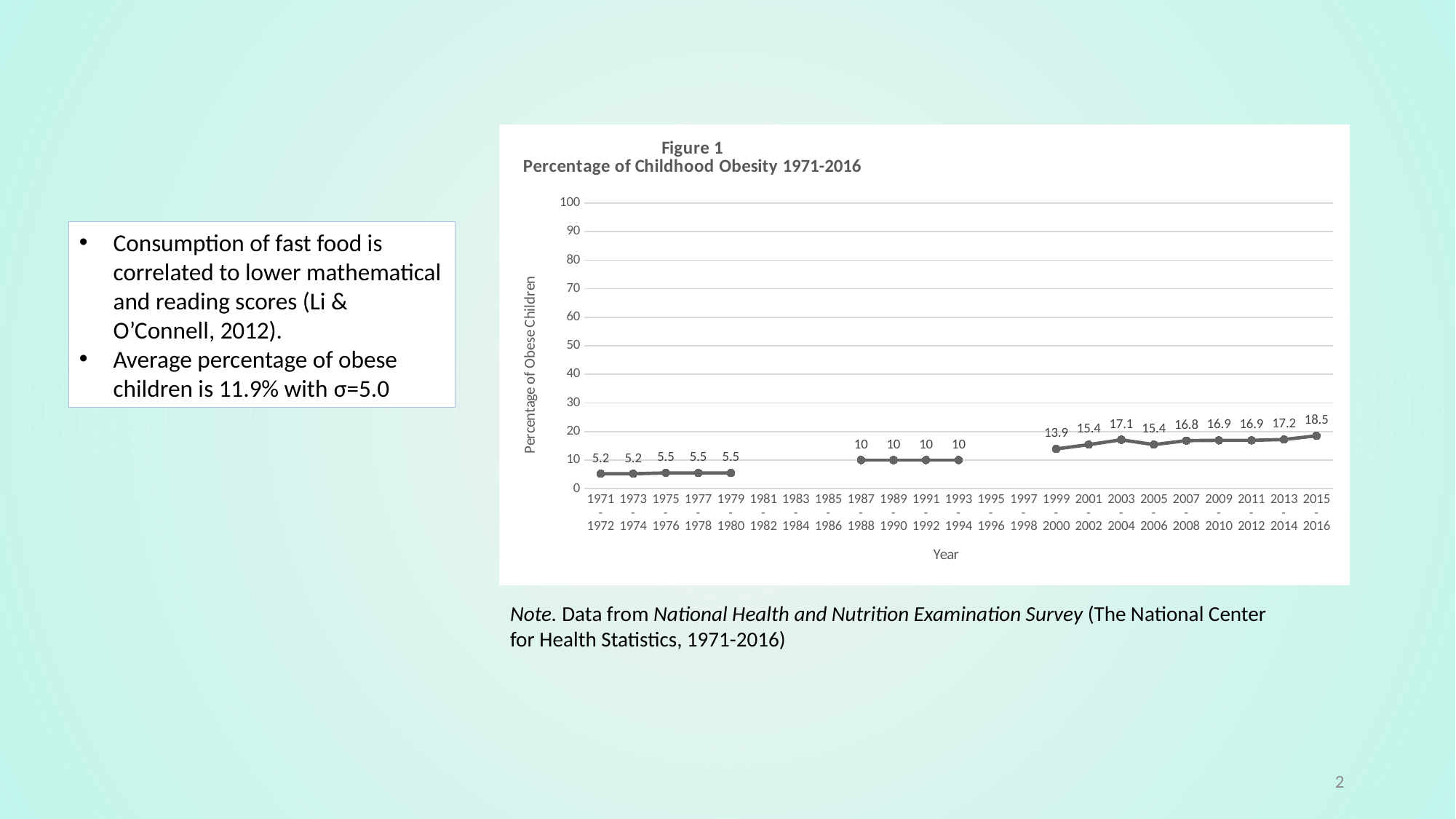

### Chart: Figure 1
Percentage of Childhood Obesity 1971-2016

| Category |  |
|---|---|
| 1971-1972 | 5.2 |
| 1973-1974 | 5.2 |
| 1975-1976 | 5.5 |
| 1977-1978 | 5.5 |
| 1979-1980 | 5.5 |
| 1981-1982 | None |
| 1983-1984 | None |
| 1985-1986 | None |
| 1987-1988 | 10.0 |
| 1989-1990 | 10.0 |
| 1991-1992 | 10.0 |
| 1993-1994 | 10.0 |
| 1995-1996 | None |
| 1997-1998 | None |
| 1999-2000 | 13.9 |
| 2001-2002 | 15.4 |
| 2003-2004 | 17.1 |
| 2005-2006 | 15.4 |
| 2007-2008 | 16.8 |
| 2009-2010 | 16.9 |
| 2011-2012 | 16.9 |
| 2013-2014 | 17.2 |
| 2015-2016 | 18.5 |
Consumption of fast food is correlated to lower mathematical and reading scores (Li & O’Connell, 2012).
Average percentage of obese children is 11.9% with σ=5.0
Note. Data from National Health and Nutrition Examination Survey (The National Center for Health Statistics, 1971-2016)
2